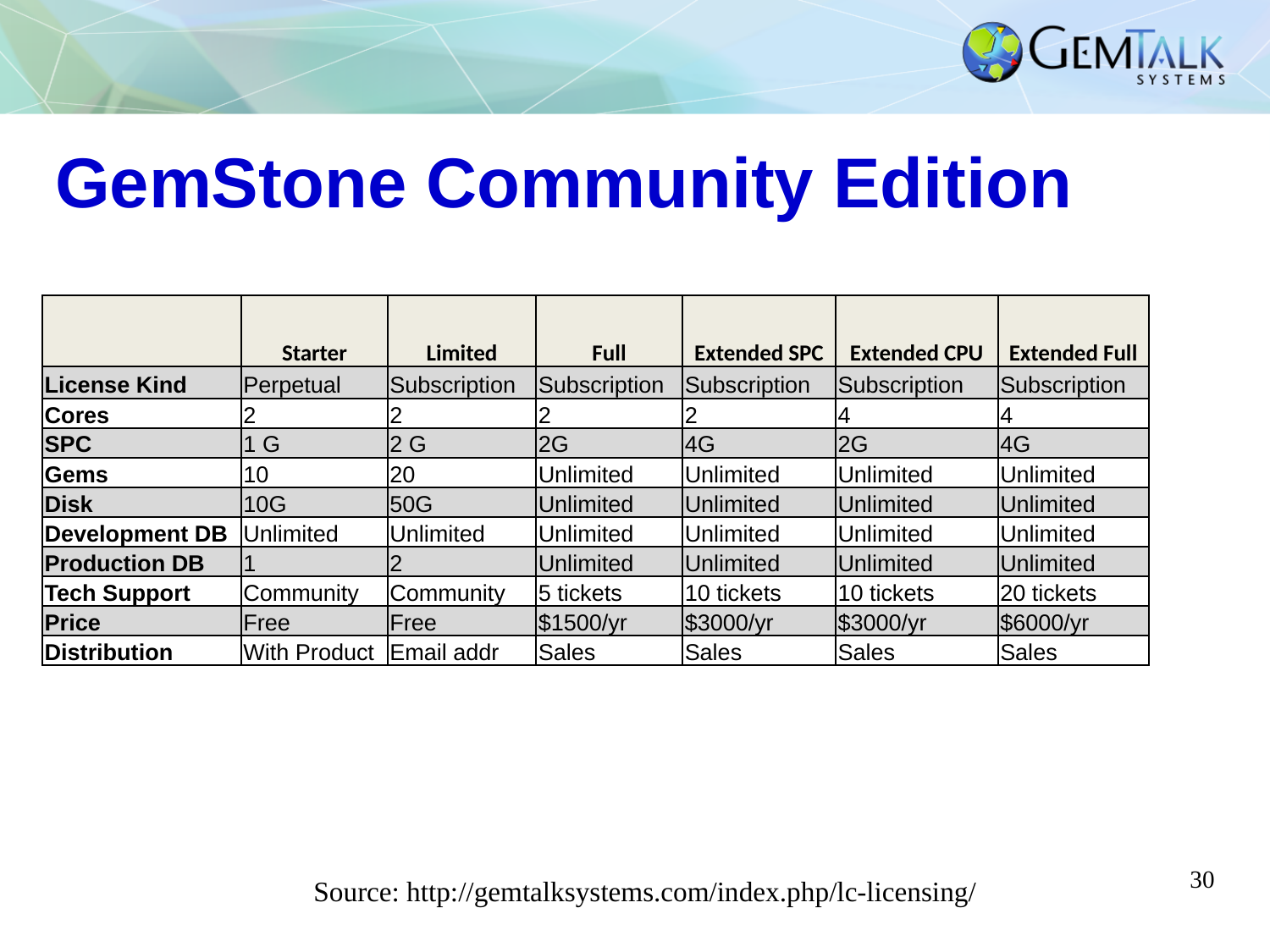

# GemStone Community Edition
|  | Starter | Limited | Full | Extended SPC | Extended CPU | Extended Full |
| --- | --- | --- | --- | --- | --- | --- |
| License Kind | Perpetual | Subscription | Subscription | Subscription | Subscription | Subscription |
| Cores | 2 | 2 | 2 | 2 | 4 | 4 |
| SPC | 1 G | 2 G | 2G | 4G | 2G | 4G |
| Gems | 10 | 20 | Unlimited | Unlimited | Unlimited | Unlimited |
| Disk | 10G | 50G | Unlimited | Unlimited | Unlimited | Unlimited |
| Development DB | Unlimited | Unlimited | Unlimited | Unlimited | Unlimited | Unlimited |
| Production DB | 1 | 2 | Unlimited | Unlimited | Unlimited | Unlimited |
| Tech Support | Community | Community | 5 tickets | 10 tickets | 10 tickets | 20 tickets |
| Price | Free | Free | $1500/yr | $3000/yr | $3000/yr | $6000/yr |
| Distribution | With Product | Email addr | Sales | Sales | Sales | Sales |
30
Source: http://gemtalksystems.com/index.php/lc-licensing/